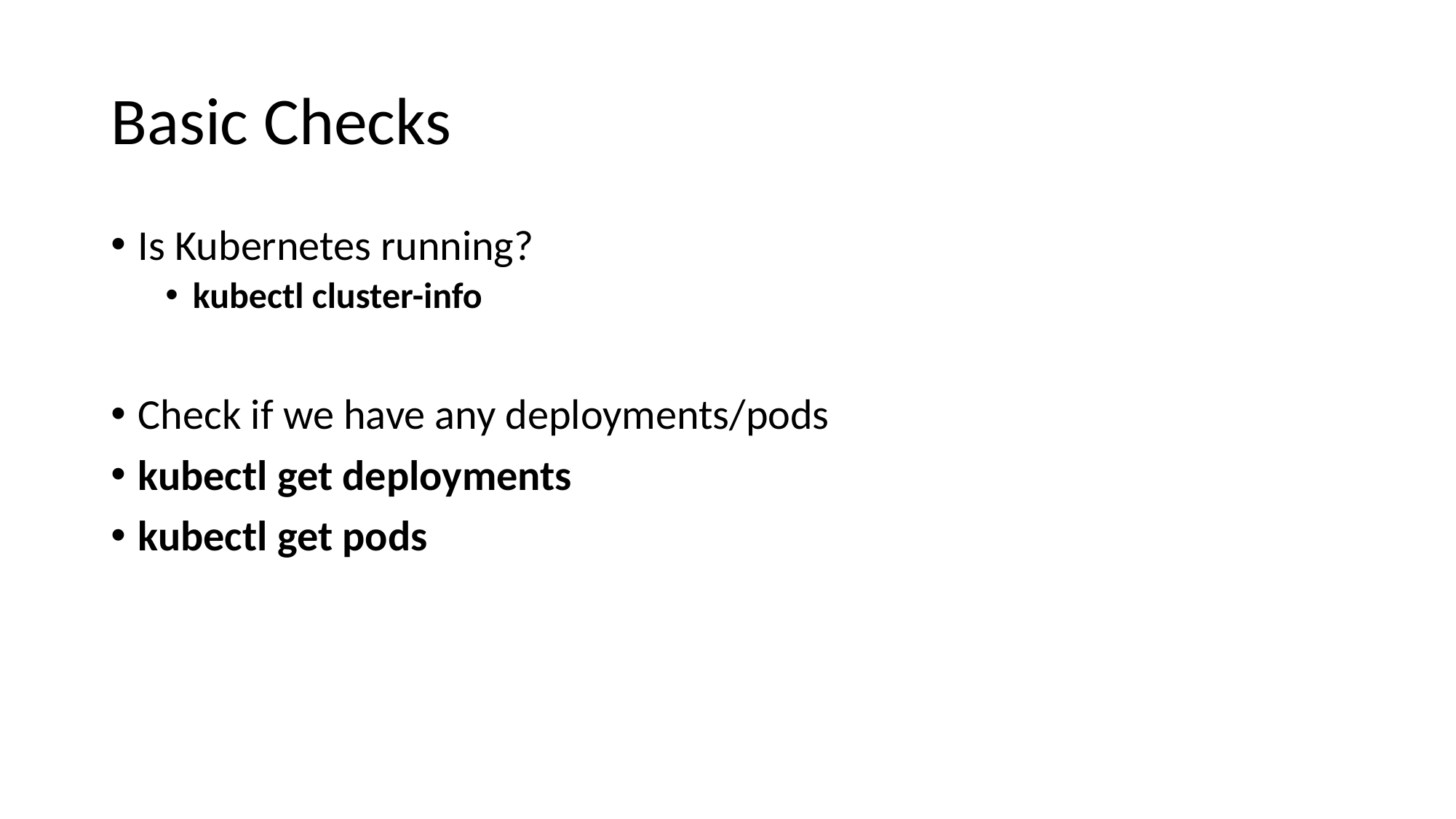

# Basic Checks
Is Kubernetes running?
kubectl cluster-info

Check if we have any deployments/pods
kubectl get deployments
kubectl get pods